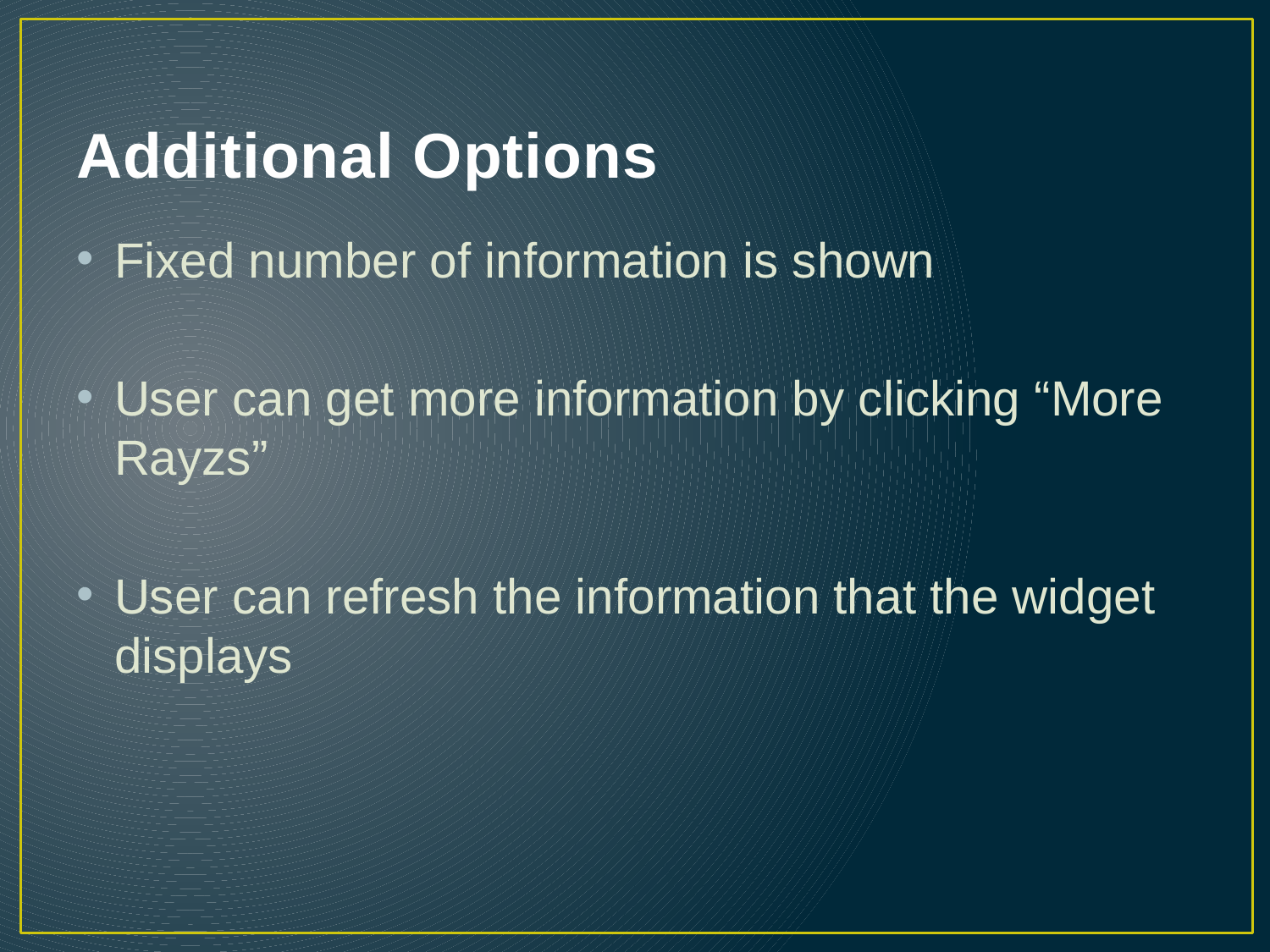

# Additional Options
Fixed number of information is shown

User can get more information by clicking “More Rayzs”

User can refresh the information that the widget displays